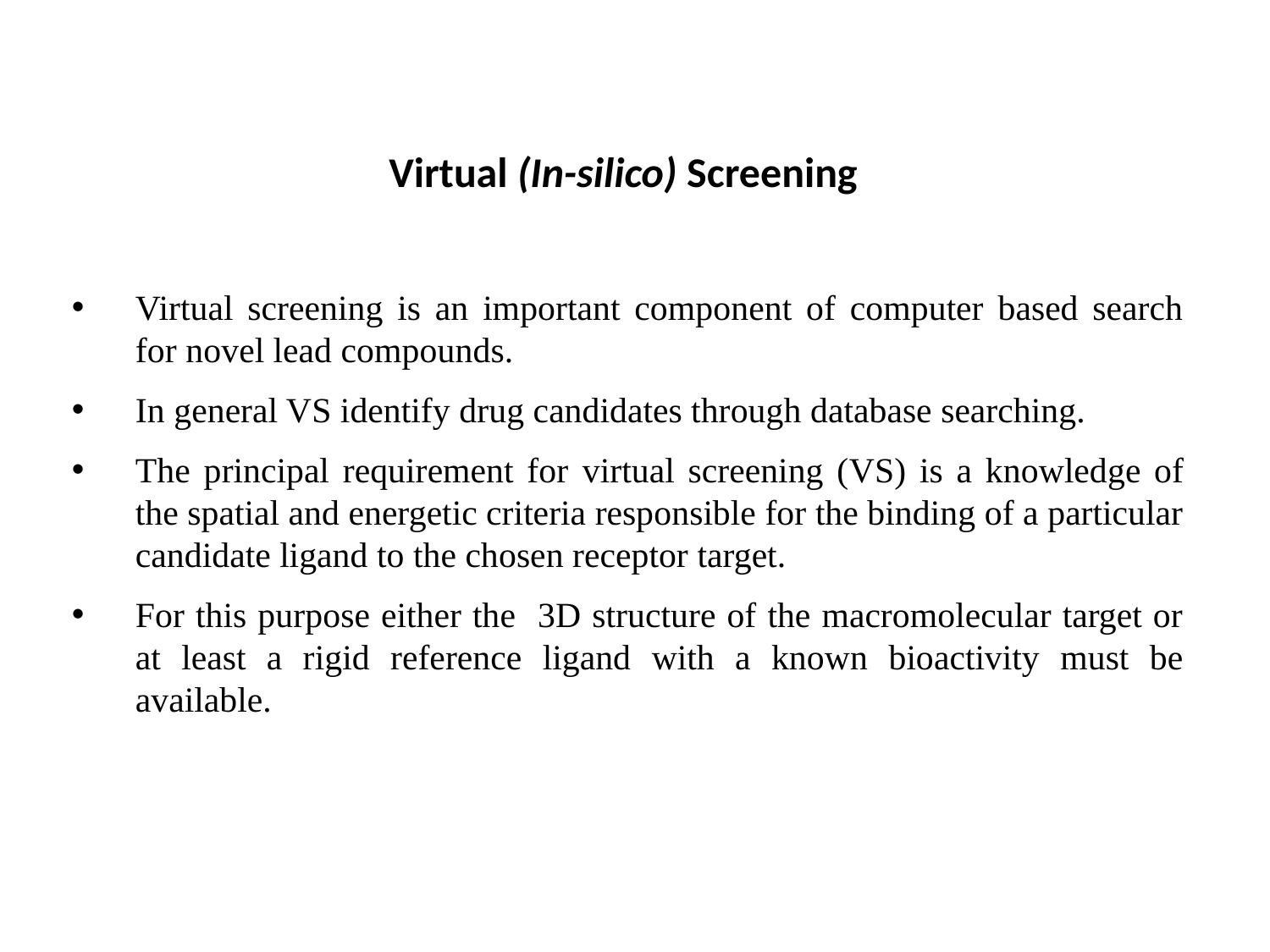

Virtual (In-silico) Screening

Virtual screening is an important component of computer based search for novel lead compounds.
In general VS identify drug candidates through database searching.
The principal requirement for virtual screening (VS) is a knowledge of the spatial and energetic criteria responsible for the binding of a particular candidate ligand to the chosen receptor target.
For this purpose either the  3D structure of the macromolecular target or at least a rigid reference ligand with a known bioactivity must be available.